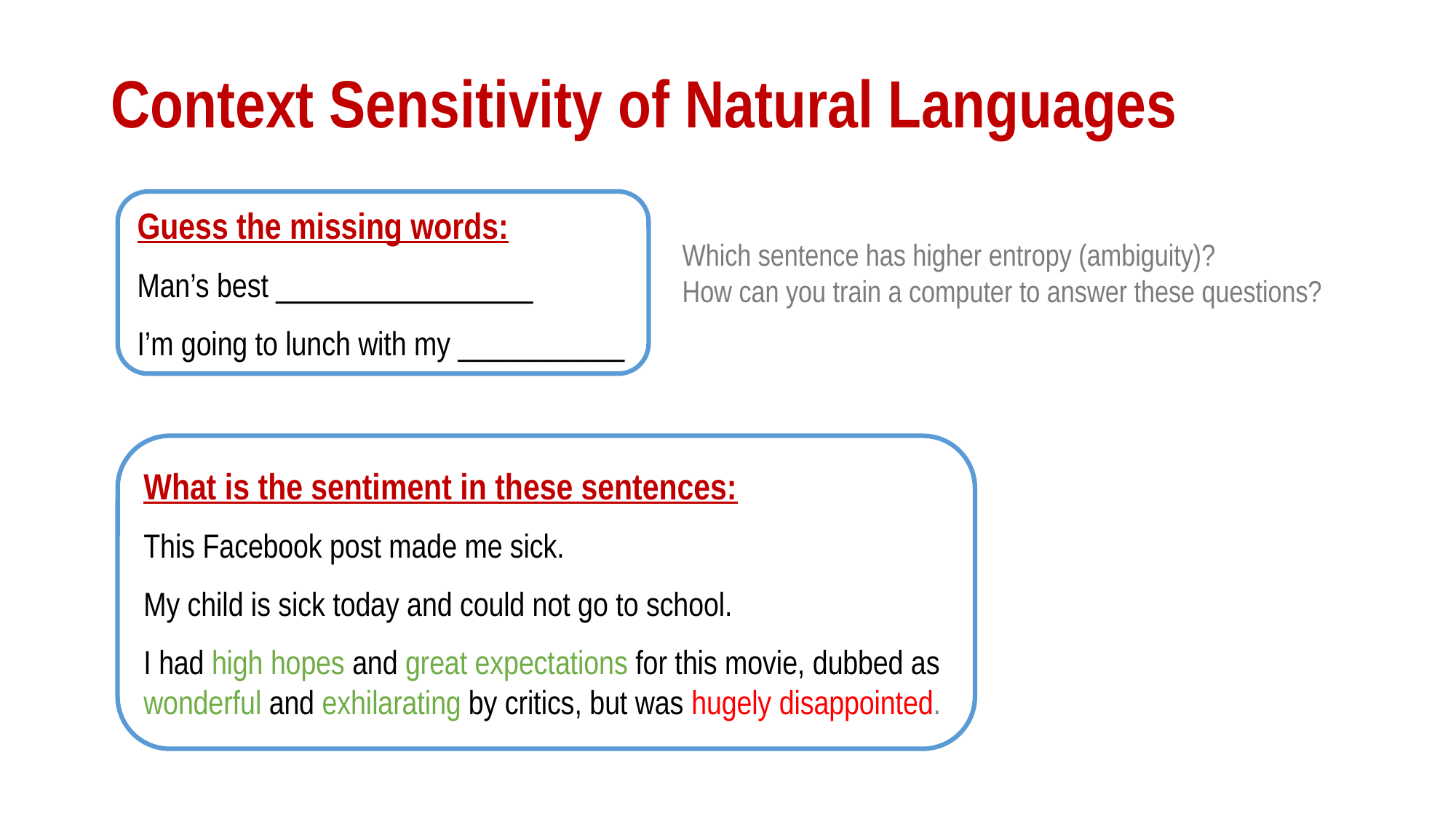

# Context Sensitivity of Natural Languages
Guess the missing words:
Man’s best _________________
I’m going to lunch with my ___________
Which sentence has higher entropy (ambiguity)?
How can you train a computer to answer these questions?
What is the sentiment in these sentences:
This Facebook post made me sick.
My child is sick today and could not go to school.
I had high hopes and great expectations for this movie, dubbed as wonderful and exhilarating by critics, but was hugely disappointed.